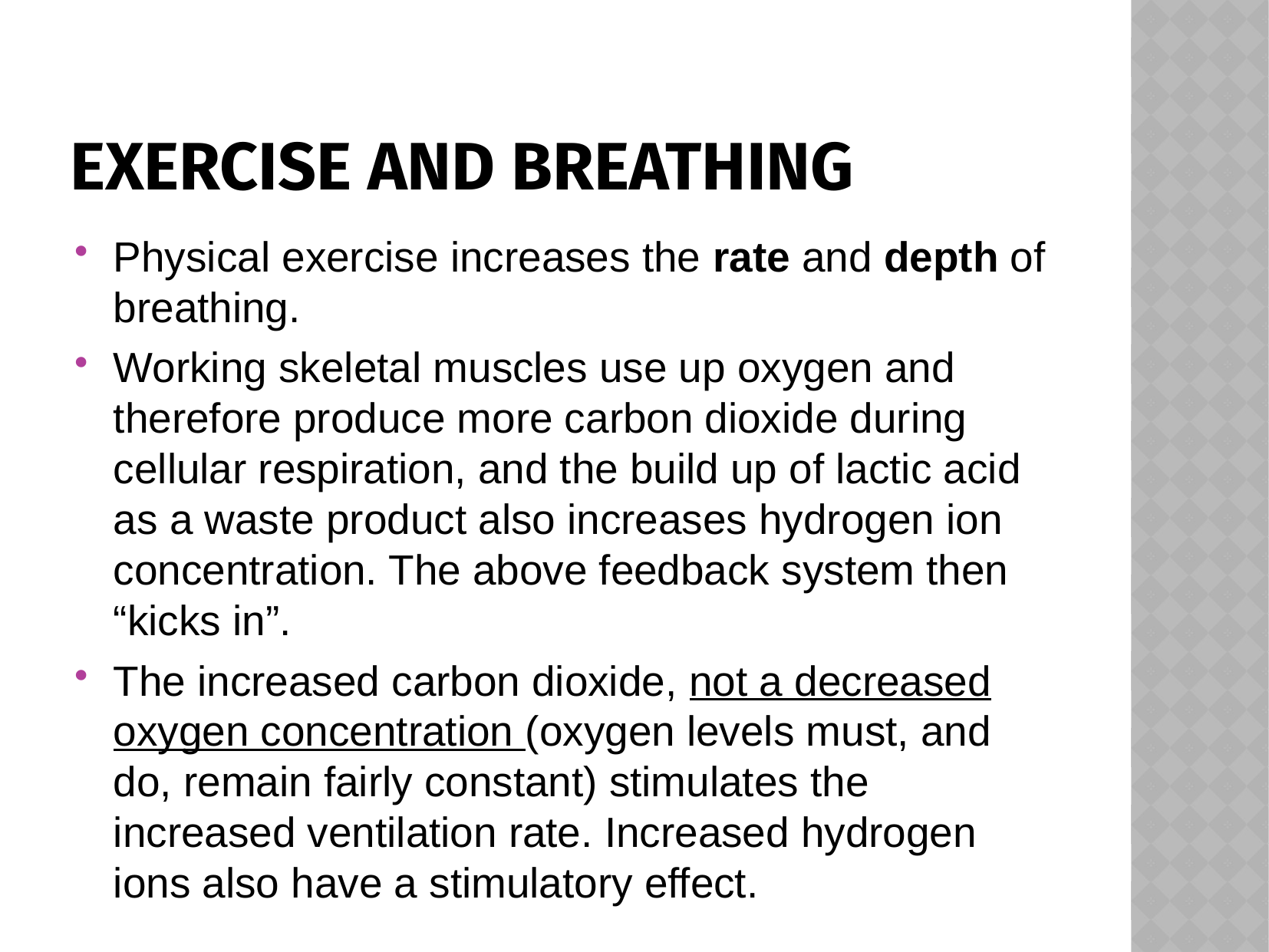

# EXERCISE AND BREATHING
Physical exercise increases the rate and depth of breathing.
Working skeletal muscles use up oxygen and therefore produce more carbon dioxide during cellular respiration, and the build up of lactic acid as a waste product also increases hydrogen ion concentration. The above feedback system then “kicks in”.
The increased carbon dioxide, not a decreased oxygen concentration (oxygen levels must, and do, remain fairly constant) stimulates the increased ventilation rate. Increased hydrogen ions also have a stimulatory effect.